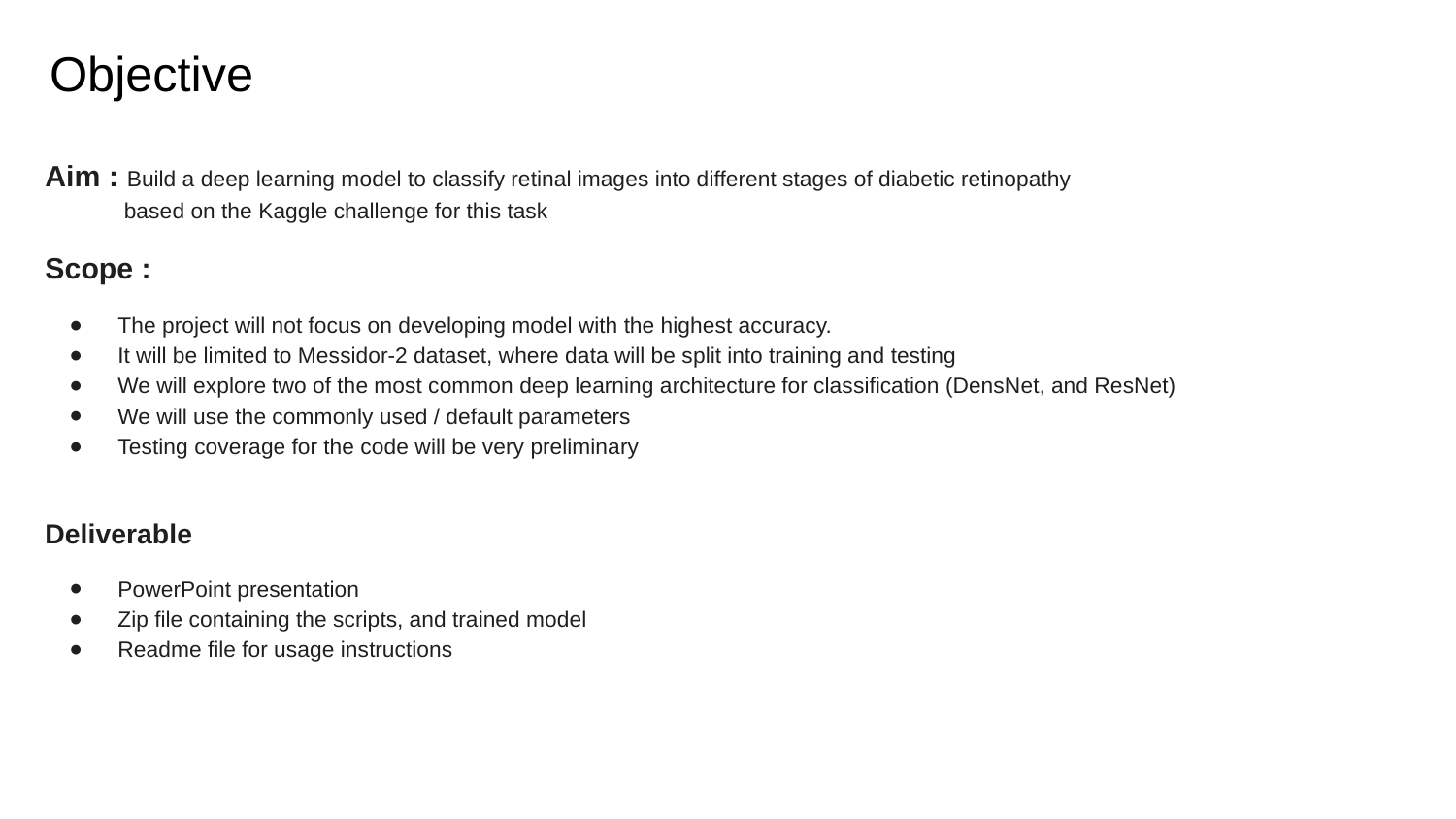

# Objective
Aim : Build a deep learning model to classify retinal images into different stages of diabetic retinopathy
             based on the Kaggle challenge for this task
Scope :
The project will not focus on developing model with the highest accuracy.
It will be limited to Messidor-2 dataset, where data will be split into training and testing
We will explore two of the most common deep learning architecture for classification (DensNet, and ResNet)
We will use the commonly used / default parameters
Testing coverage for the code will be very preliminary
Deliverable
PowerPoint presentation
Zip file containing the scripts, and trained model
Readme file for usage instructions